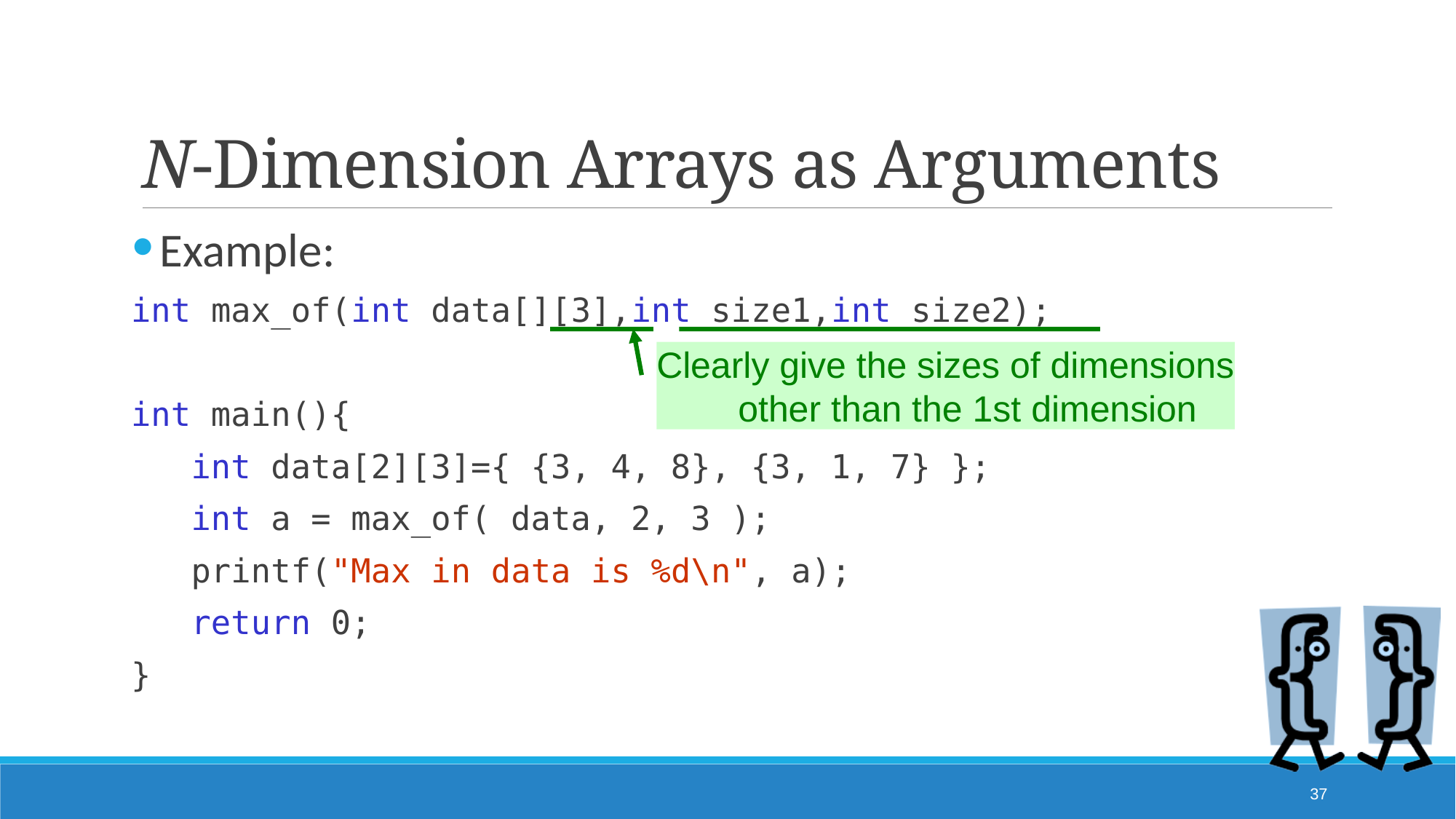

# N-Dimension Arrays as Arguments
Example:
int max_of(int data[][3],int size1,int size2);

int main(){
   int data[2][3]={ {3, 4, 8}, {3, 1, 7} };
   int a = max_of( data, 2, 3 );
   printf("Max in data is %d\n", a);
   return 0;
}

Clearly give the sizes of dimensions
        other than the 1st dimension
37